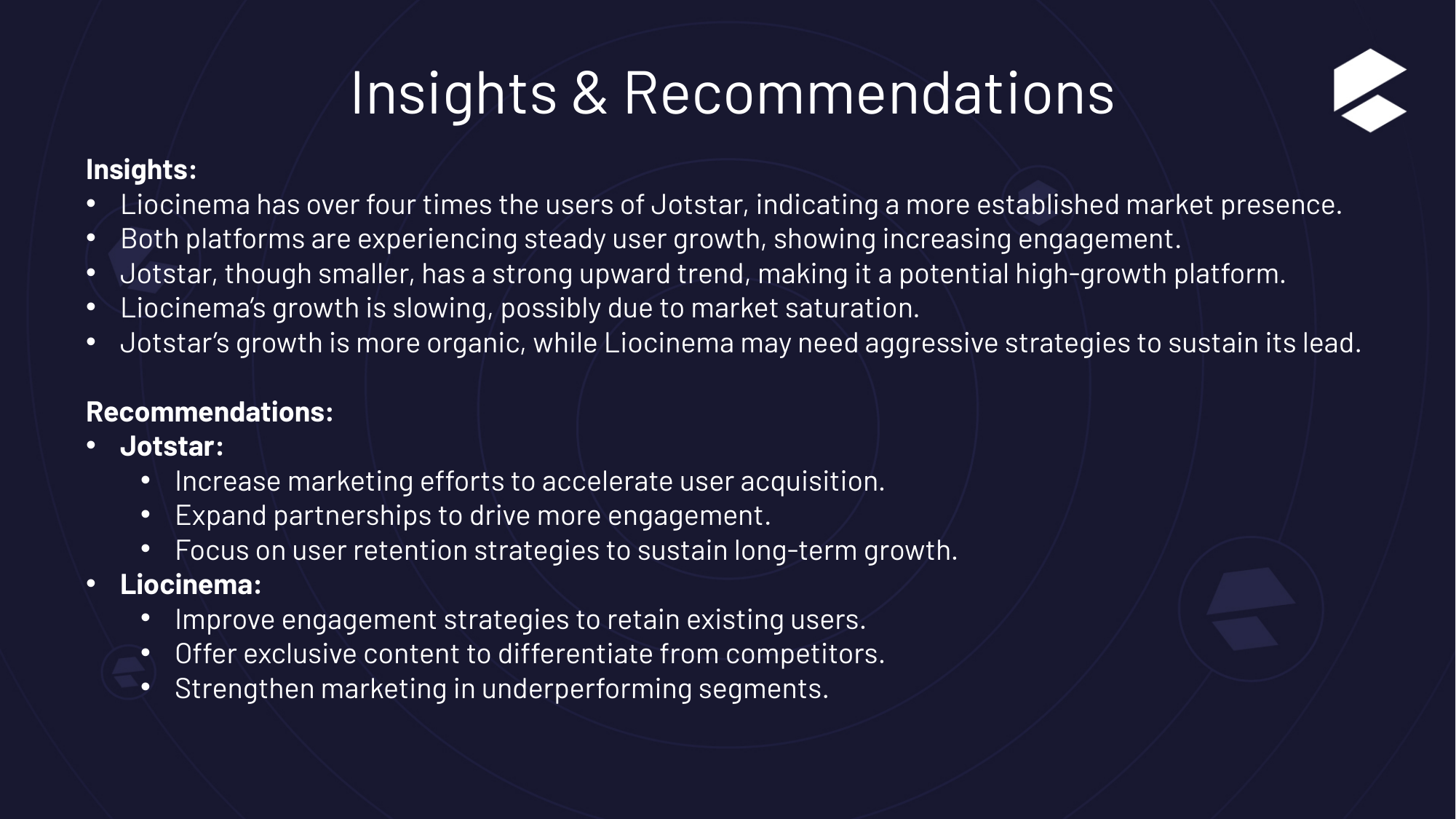

# Insights & Recommendations
Insights:
Liocinema has over four times the users of Jotstar, indicating a more established market presence.
Both platforms are experiencing steady user growth, showing increasing engagement.
Jotstar, though smaller, has a strong upward trend, making it a potential high-growth platform.
Liocinema’s growth is slowing, possibly due to market saturation.
Jotstar’s growth is more organic, while Liocinema may need aggressive strategies to sustain its lead.

Recommendations:
Jotstar:
Increase marketing efforts to accelerate user acquisition.
Expand partnerships to drive more engagement.
Focus on user retention strategies to sustain long-term growth.
Liocinema:
Improve engagement strategies to retain existing users.
Offer exclusive content to differentiate from competitors.
Strengthen marketing in underperforming segments.